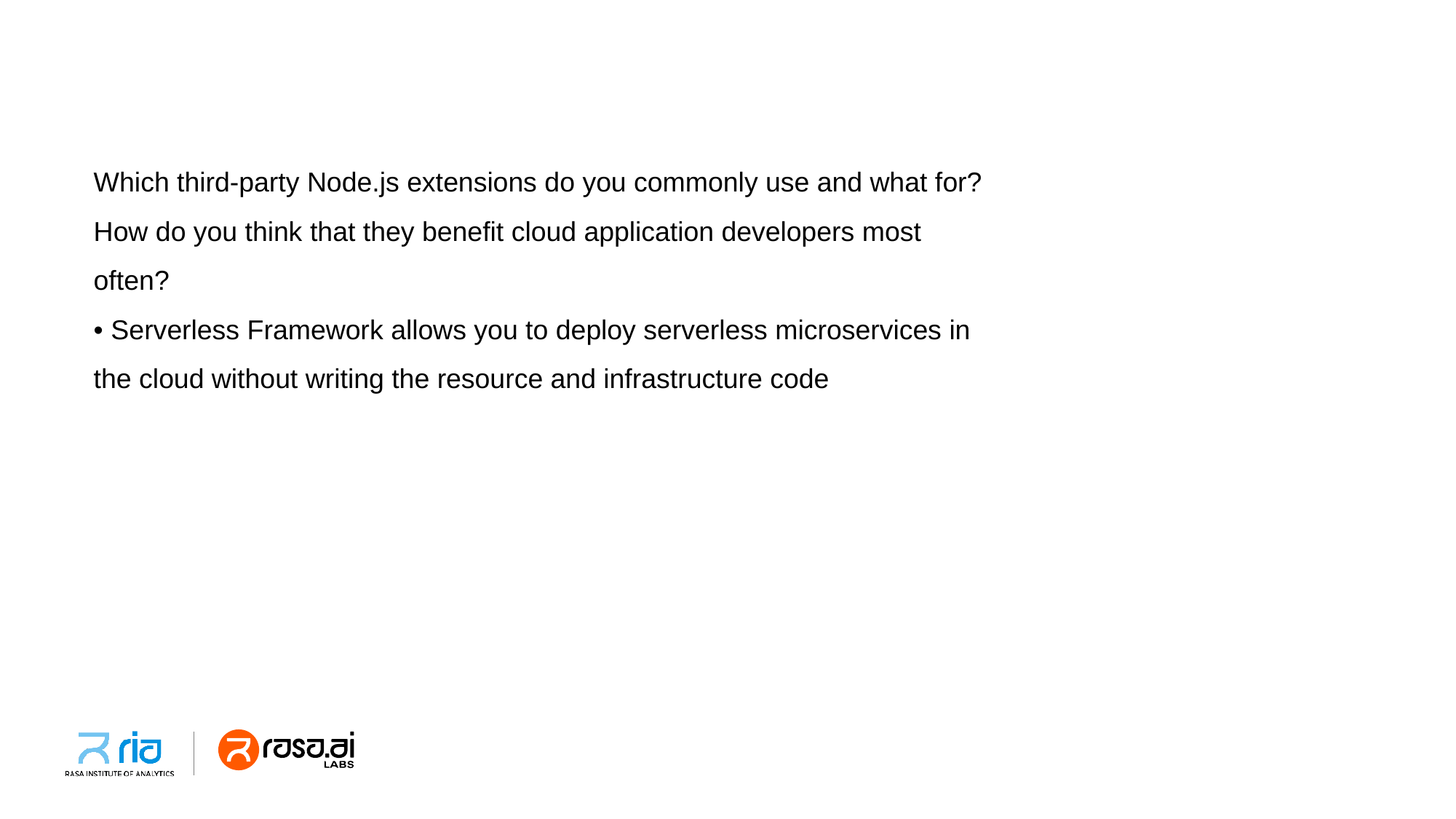

Which third-party Node.js extensions do you commonly use and what for?
How do you think that they benefit cloud application developers most
often?
• Serverless Framework allows you to deploy serverless microservices in the cloud without writing the resource and infrastructure code